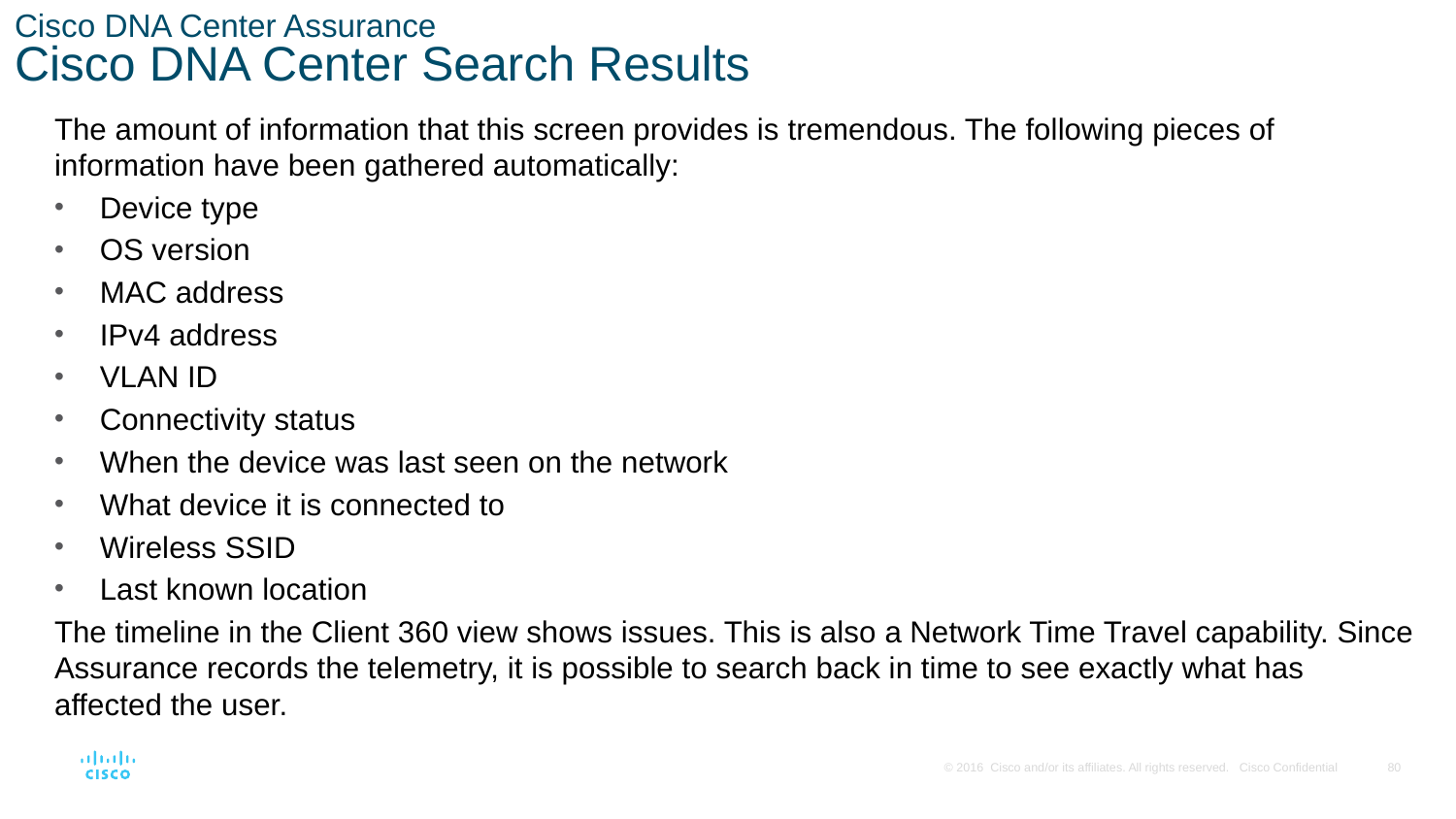

# Cisco DNA Center Assurance Cisco DNA Center Search Results
The amount of information that this screen provides is tremendous. The following pieces of information have been gathered automatically:
Device type
OS version
MAC address
IPv4 address
VLAN ID
Connectivity status
When the device was last seen on the network
What device it is connected to
Wireless SSID
Last known location
The timeline in the Client 360 view shows issues. This is also a Network Time Travel capability. Since Assurance records the telemetry, it is possible to search back in time to see exactly what has affected the user.